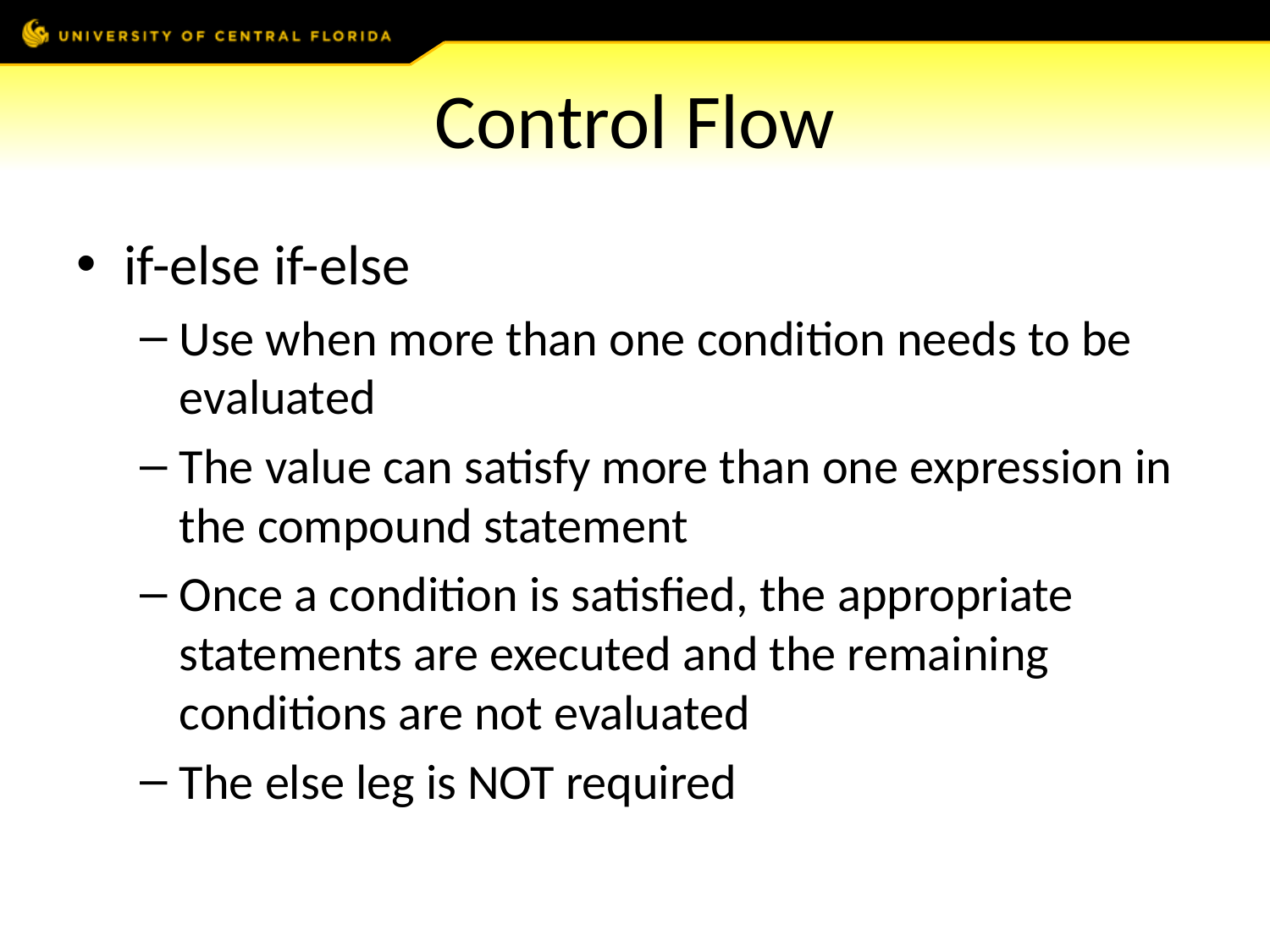

# Control Flow
if-else if-else
Use when more than one condition needs to be evaluated
The value can satisfy more than one expression in the compound statement
Once a condition is satisfied, the appropriate statements are executed and the remaining conditions are not evaluated
The else leg is NOT required